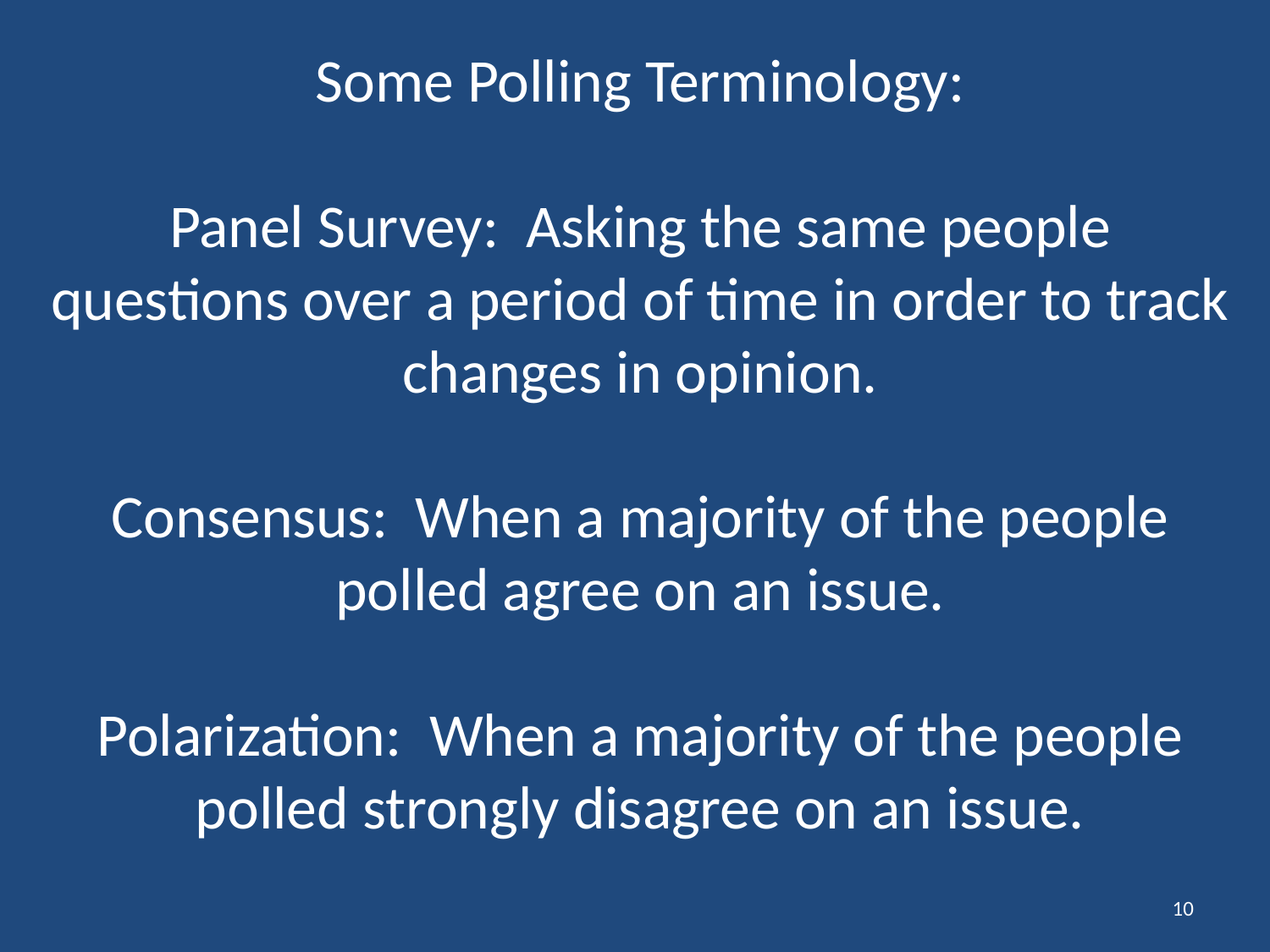

# Some Polling Terminology: Panel Survey:  Asking the same people questions over a period of time in order to track changes in opinion. Consensus:  When a majority of the people polled agree on an issue. Polarization:  When a majority of the people polled strongly disagree on an issue.
10